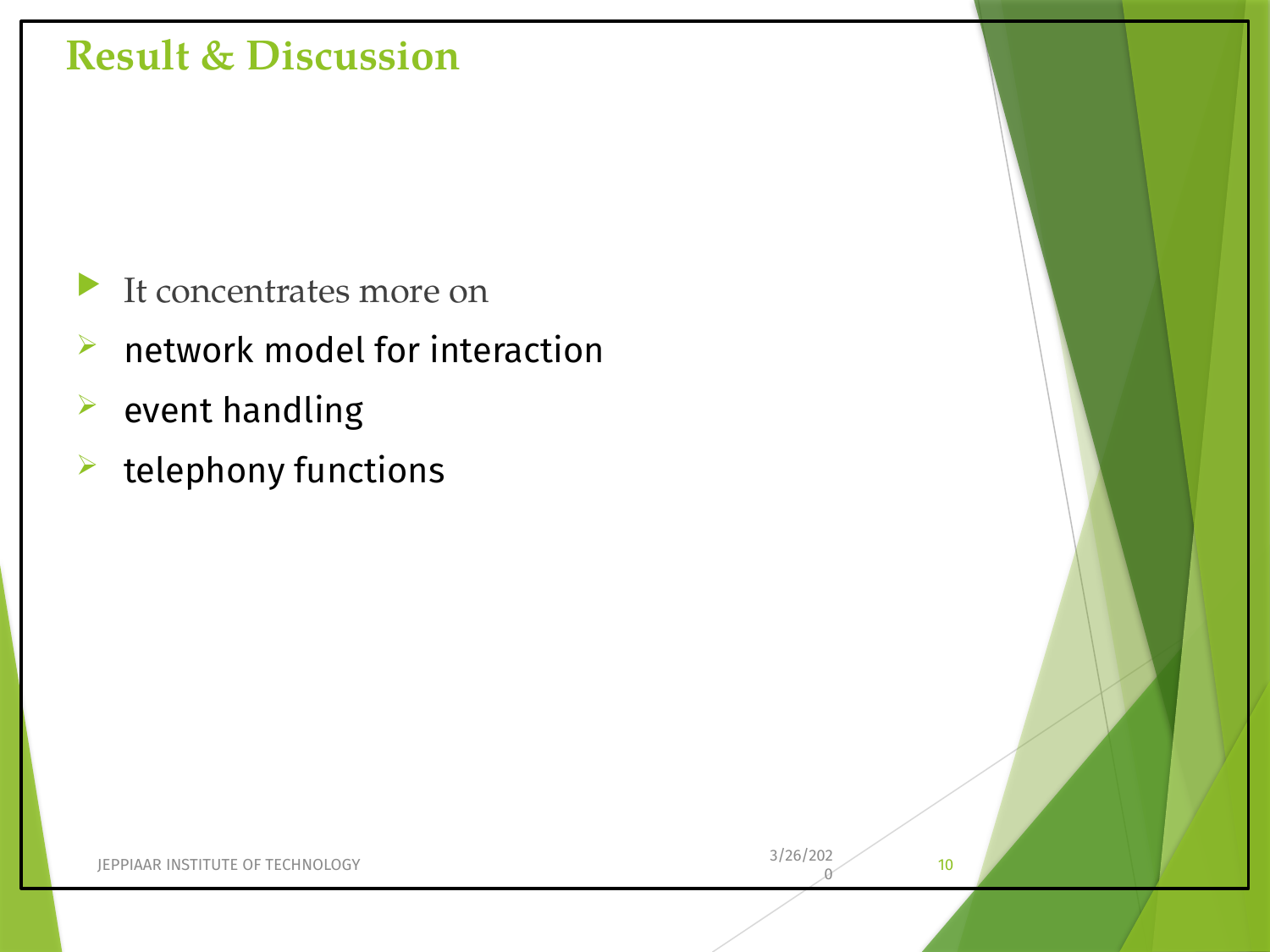

# Result & Discussion

It concentrates more on
network model for interaction
event handling
telephony functions

JEPPIAAR INSTITUTE OF TECHNOLOGY
3/26/2020
10